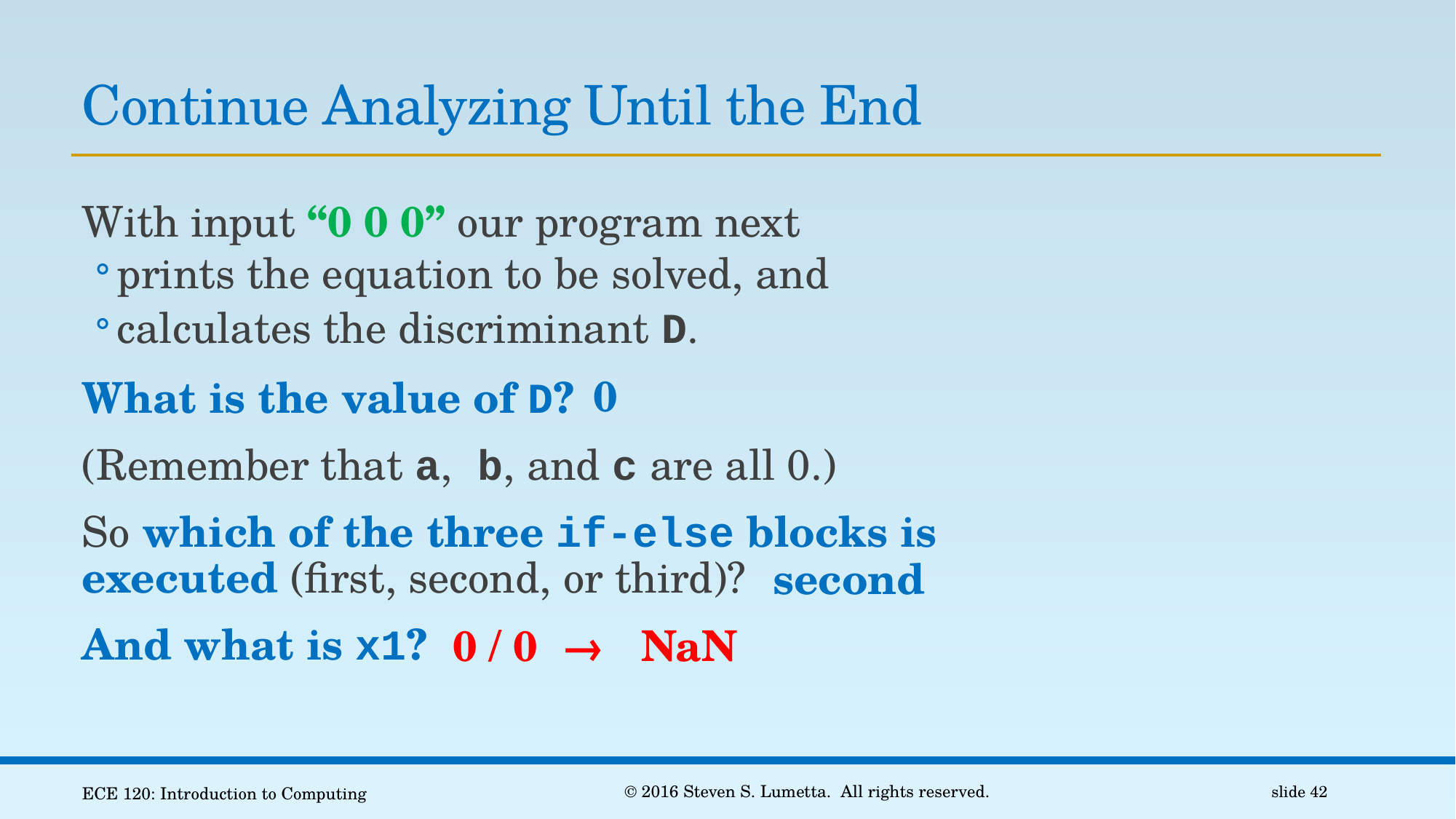

# Continue Analyzing Until the End
With input “0 0 0” our program next
prints the equation to be solved, and
calculates the discriminant D.
What is the value of D?
(Remember that a, b, and c are all 0.)
So which of the three if-else blocks is executed (first, second, or third)?
And what is x1?
0
second
0 / 0  →   NaN
ECE 120: Introduction to Computing
© 2016 Steven S. Lumetta.  All rights reserved.
slide 42